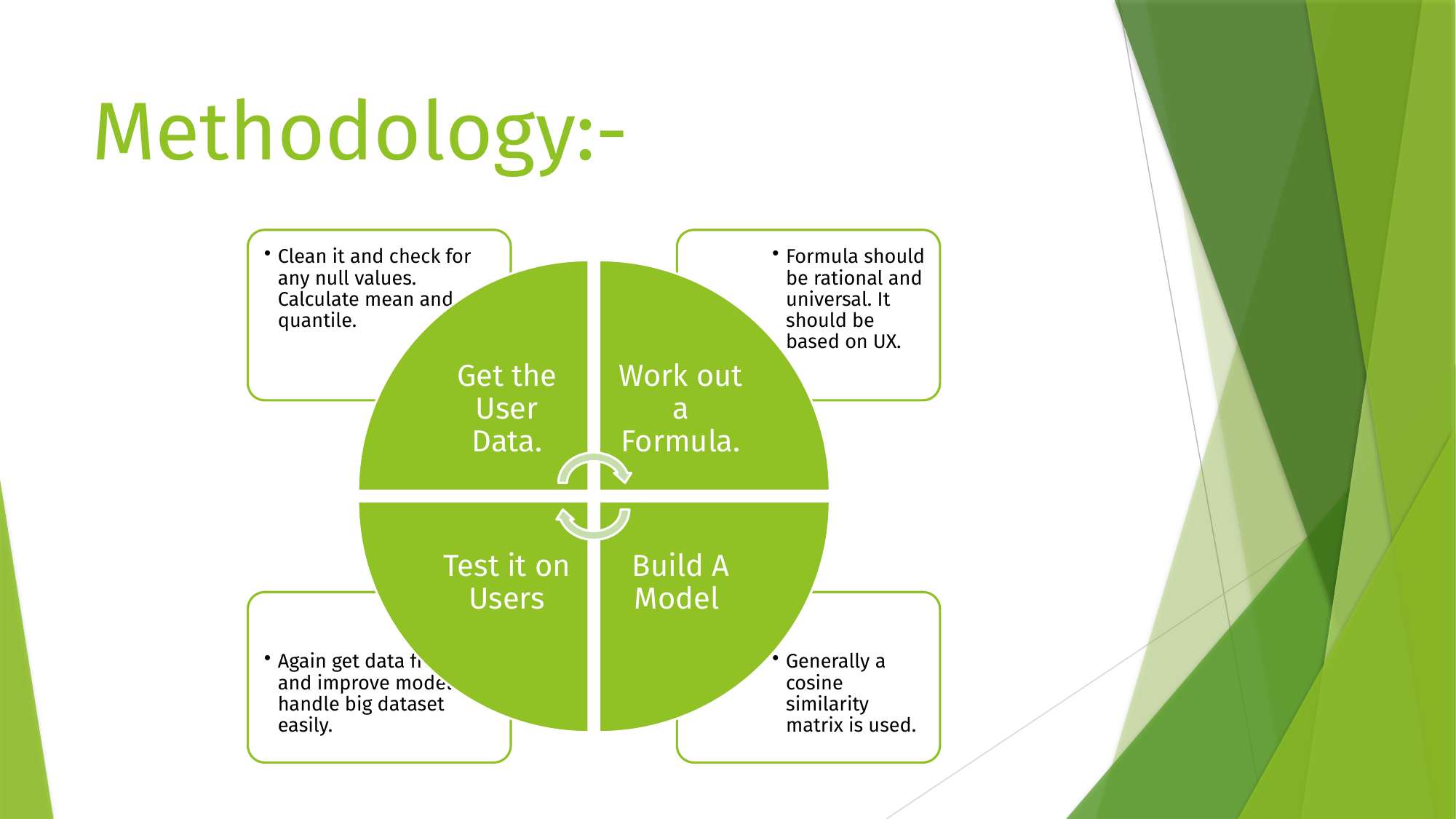

# Methodology:-
Generally a cosine similarity matrix is used.
Again get data from user and improve model to handle big dataset easily.
Formula should be rational and universal. It should be based on UX.
Clean it and check for any null values. Calculate mean and quantile.
Get the User Data.
Work out a Formula.
Build A Model
Test it on Users